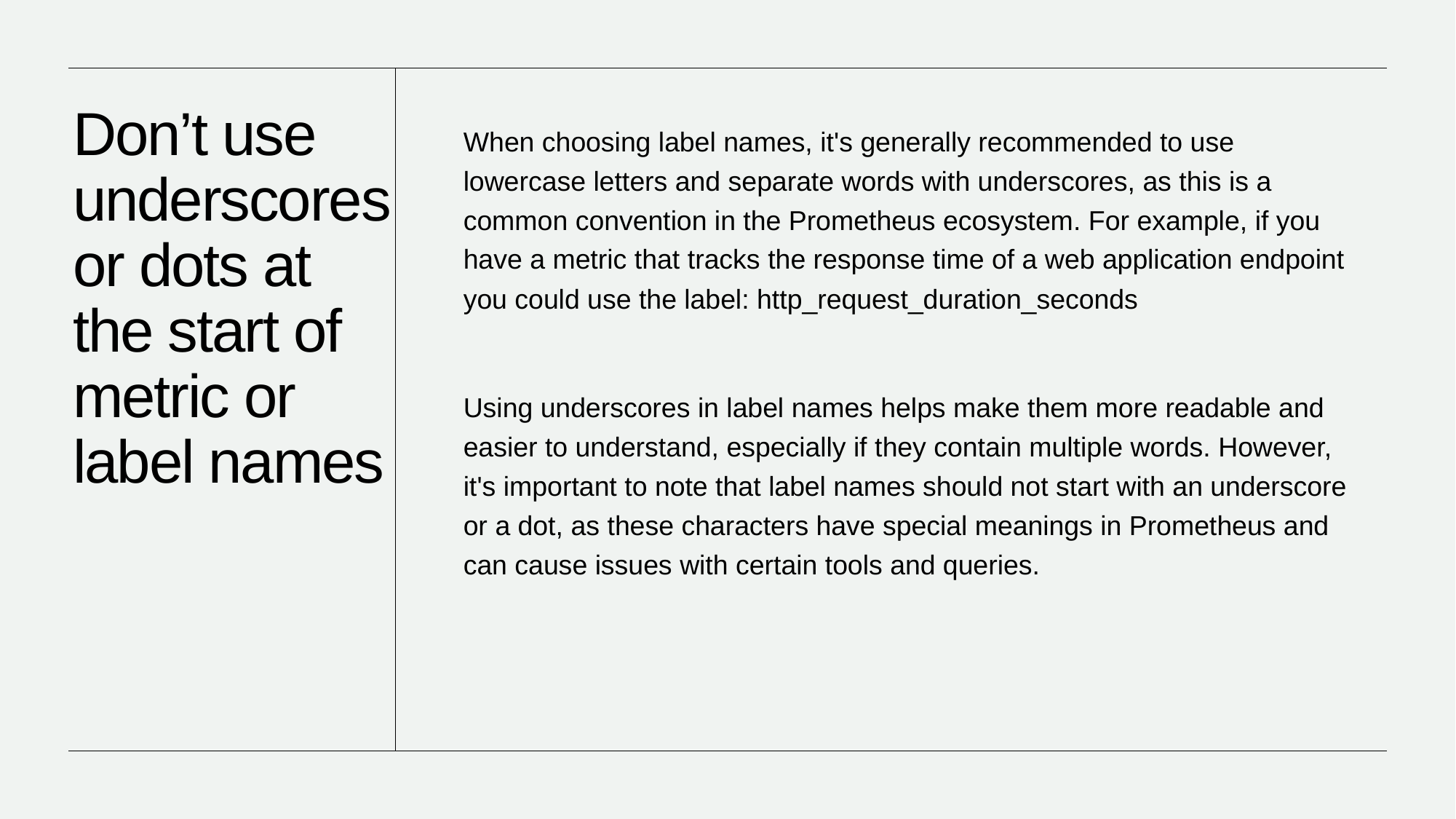

# Don’t use underscores or dots at the start of metric or label names
When choosing label names, it's generally recommended to use lowercase letters and separate words with underscores, as this is a common convention in the Prometheus ecosystem. For example, if you have a metric that tracks the response time of a web application endpoint you could use the label: http_request_duration_seconds

Using underscores in label names helps make them more readable and easier to understand, especially if they contain multiple words. However, it's important to note that label names should not start with an underscore or a dot, as these characters have special meanings in Prometheus and can cause issues with certain tools and queries.